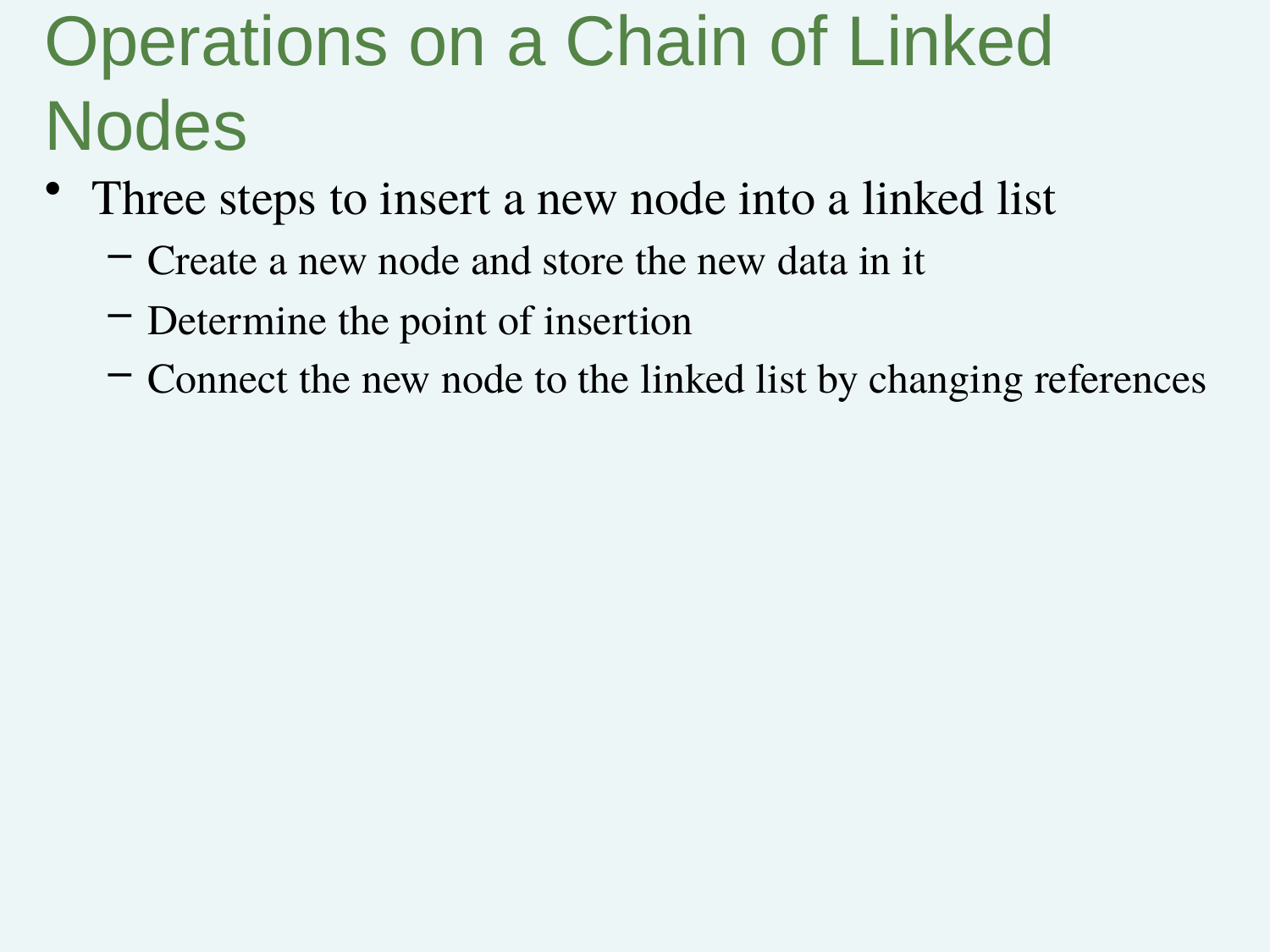

# Operations on a Chain of Linked Nodes
Three steps to insert a new node into a linked list
Create a new node and store the new data in it
Determine the point of insertion
Connect the new node to the linked list by changing references